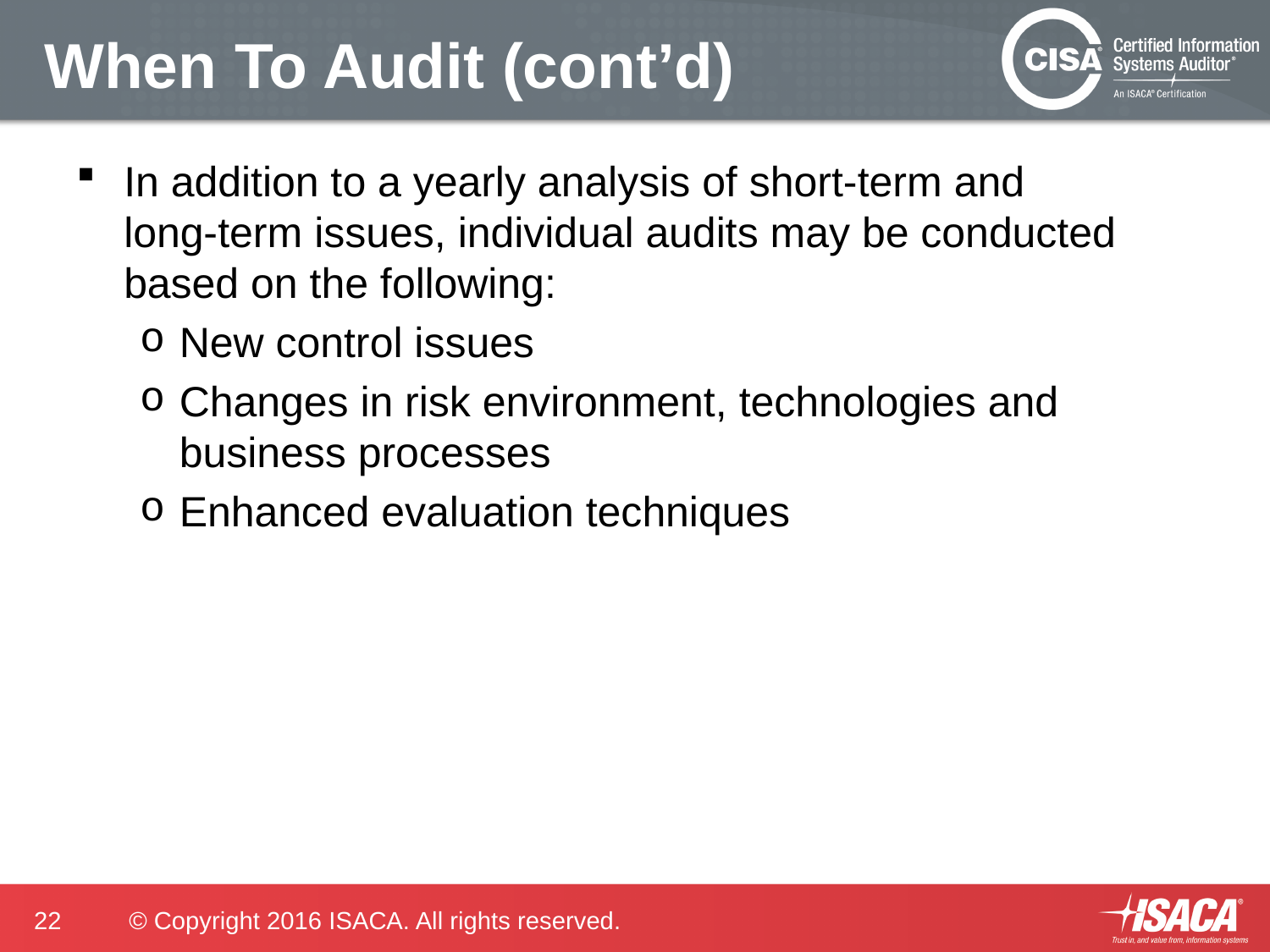

# When To Audit (cont’d)
In addition to a yearly analysis of short-term and
long-term issues, individual audits may be conducted based on the following:
New control issues
Changes in risk environment, technologies and business processes
Enhanced evaluation techniques